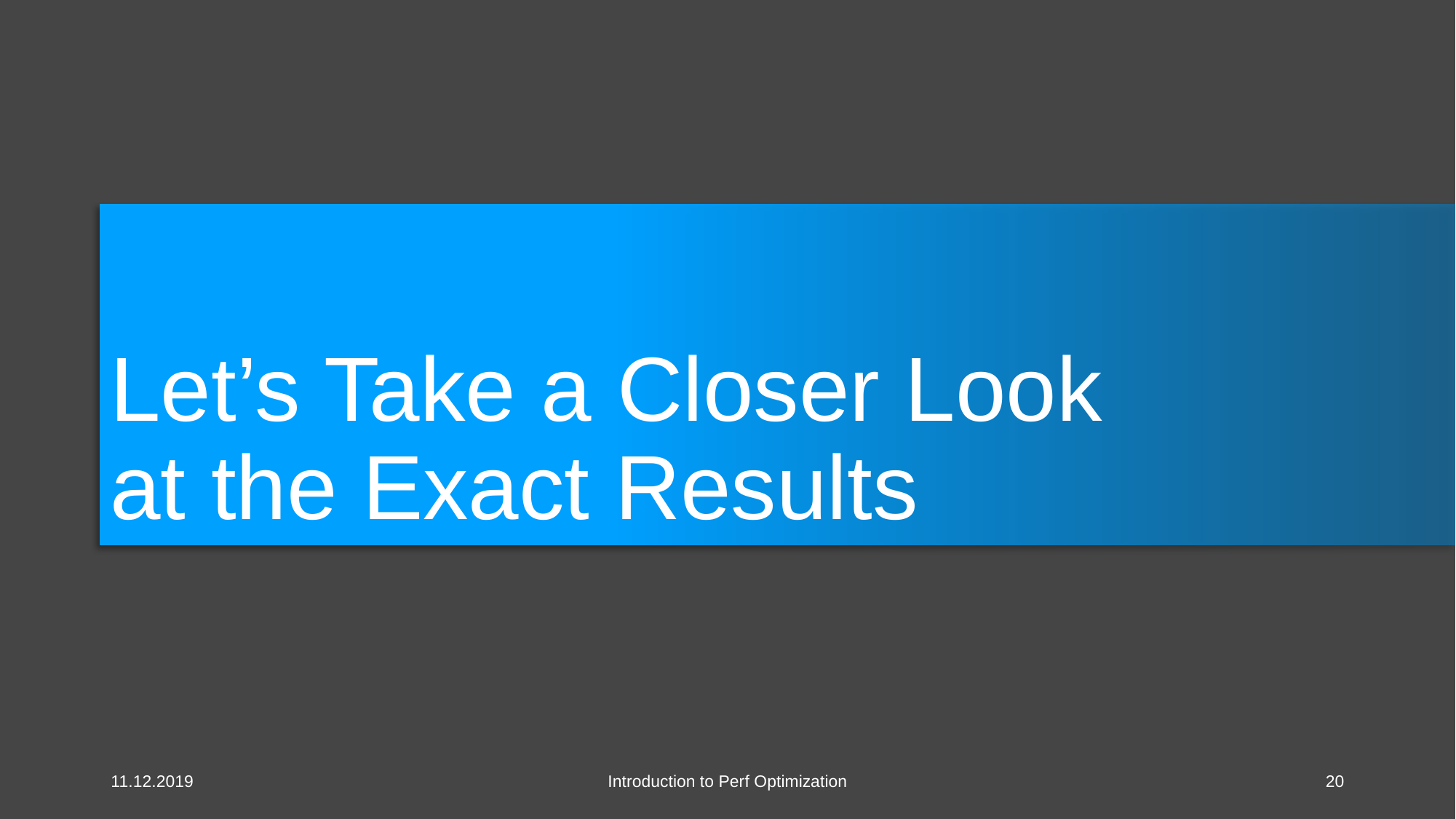

# Let’s Take a Closer Look at the Exact Results

11.12.2019
Introduction to Perf Optimization
20